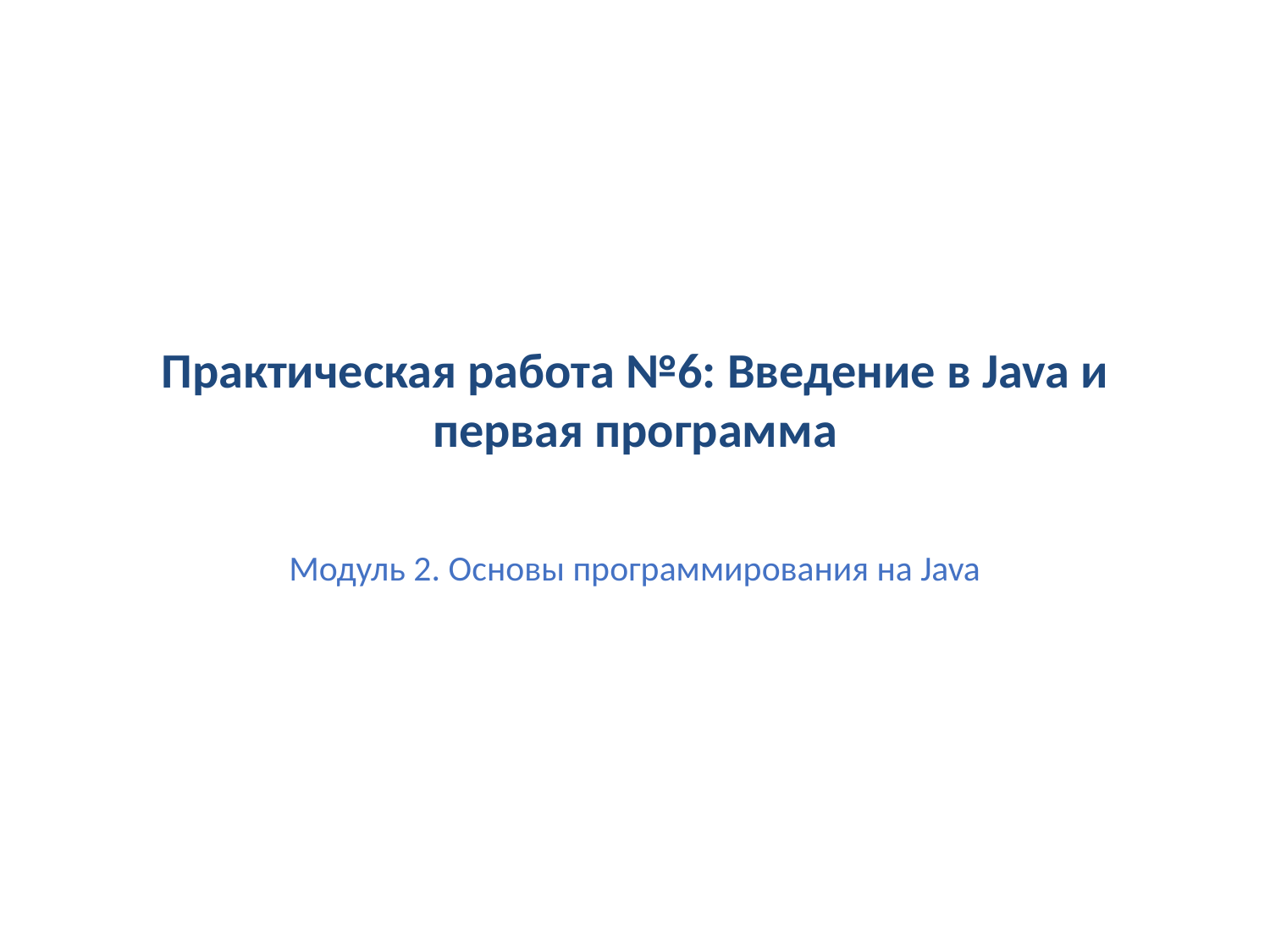

# Практическая работа №6: Введение в Java и первая программа
Модуль 2. Основы программирования на Java